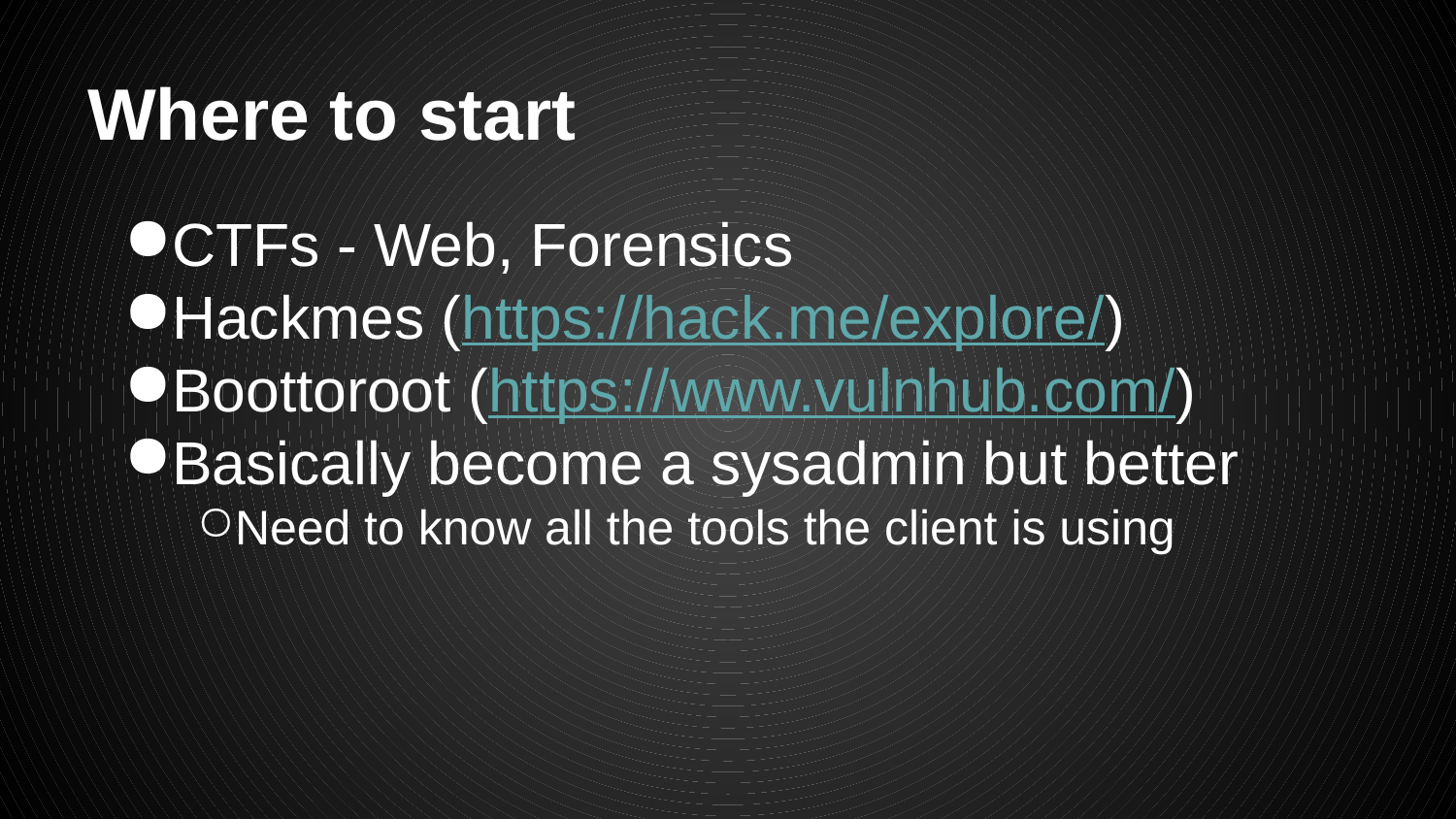

# Where to start
CTFs - Web, Forensics
Hackmes (https://hack.me/explore/)
Boottoroot (https://www.vulnhub.com/)
Basically become a sysadmin but better
Need to know all the tools the client is using